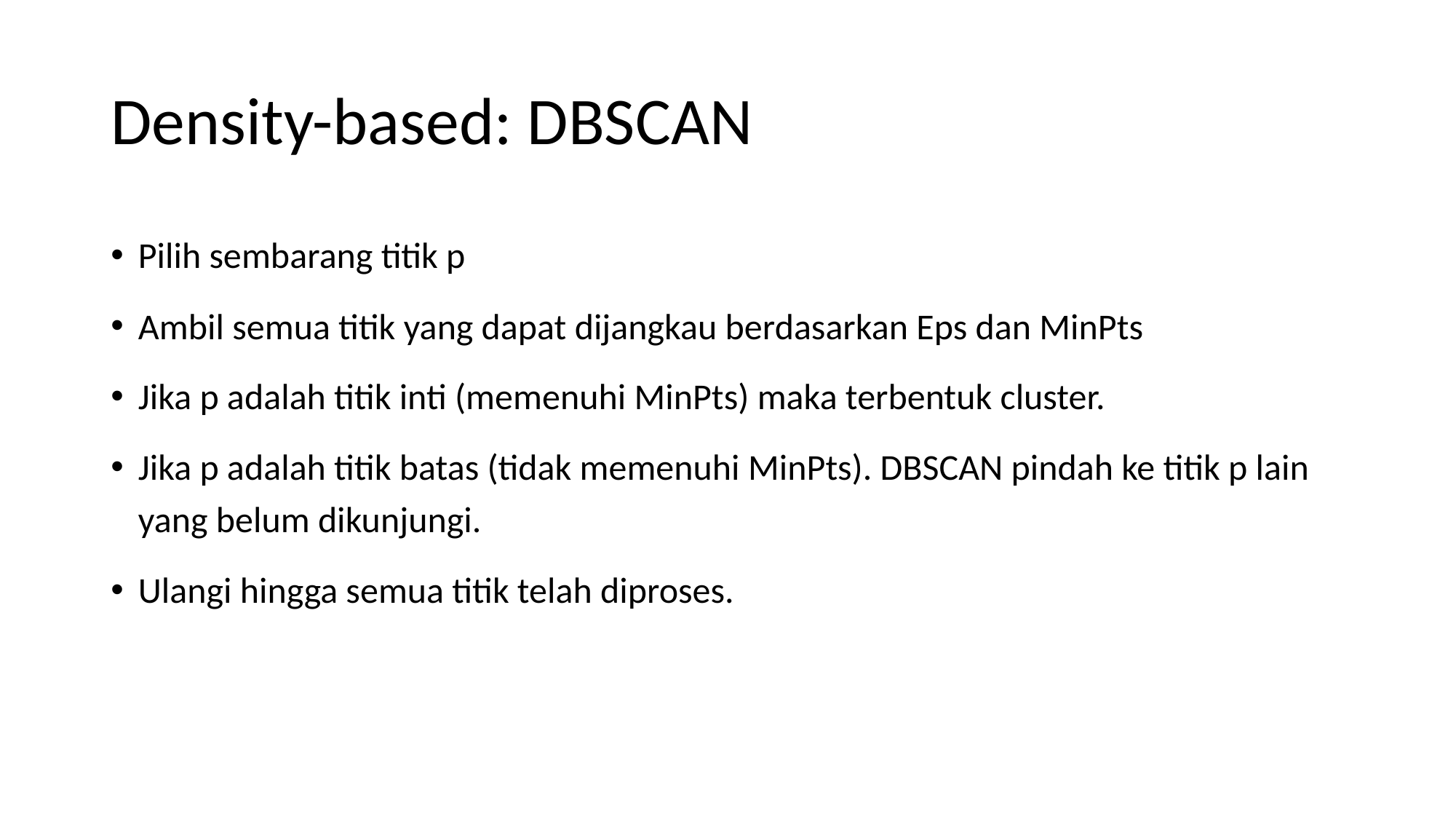

# Density-based: DBSCAN
Pilih sembarang titik p
Ambil semua titik yang dapat dijangkau berdasarkan Eps dan MinPts
Jika p adalah titik inti (memenuhi MinPts) maka terbentuk cluster.
Jika p adalah titik batas (tidak memenuhi MinPts). DBSCAN pindah ke titik p lain yang belum dikunjungi.
Ulangi hingga semua titik telah diproses.